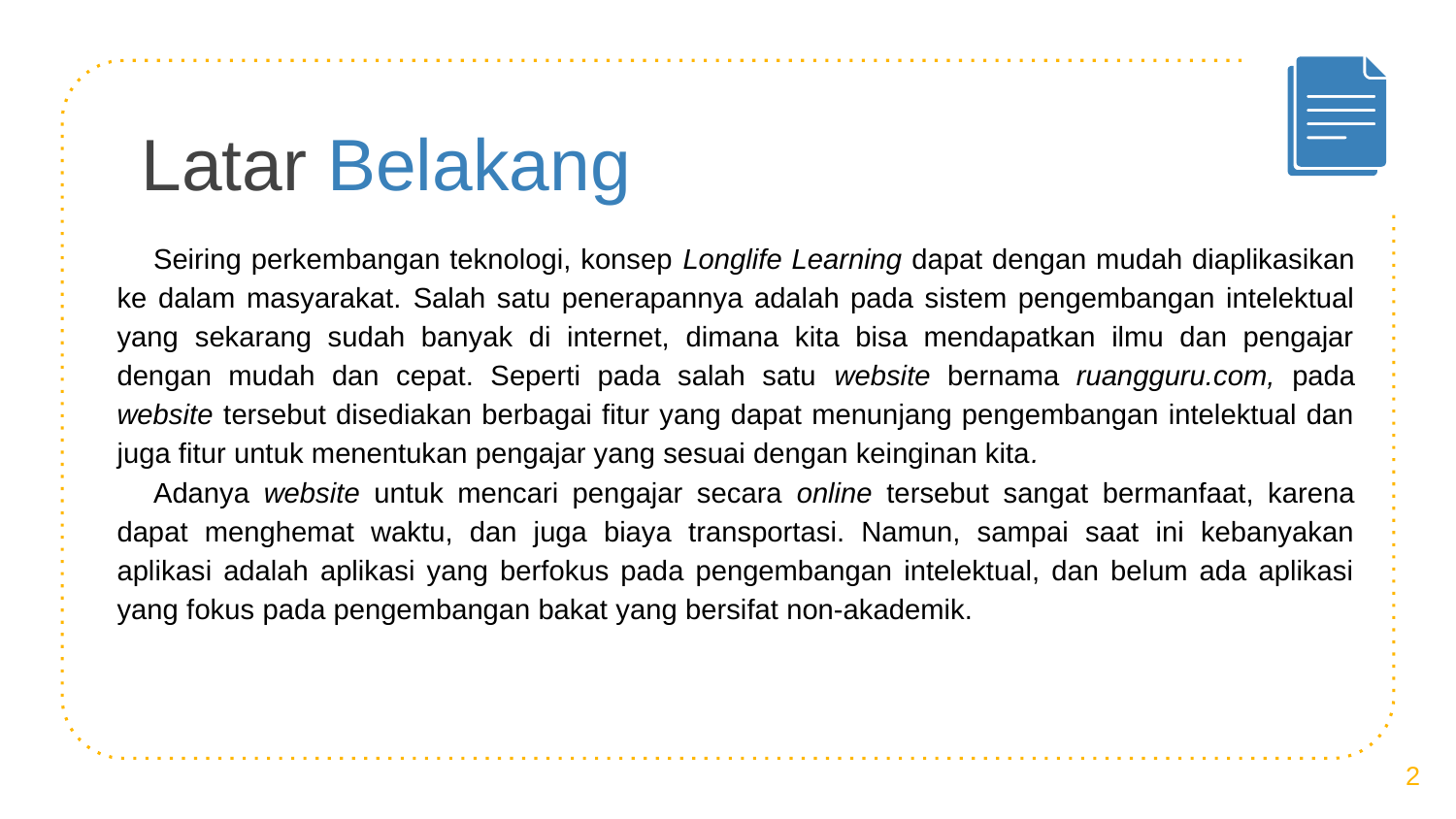

# Latar Belakang
Seiring perkembangan teknologi, konsep Longlife Learning dapat dengan mudah diaplikasikan ke dalam masyarakat. Salah satu penerapannya adalah pada sistem pengembangan intelektual yang sekarang sudah banyak di internet, dimana kita bisa mendapatkan ilmu dan pengajar dengan mudah dan cepat. Seperti pada salah satu website bernama ruangguru.com, pada website tersebut disediakan berbagai fitur yang dapat menunjang pengembangan intelektual dan juga fitur untuk menentukan pengajar yang sesuai dengan keinginan kita.
Adanya website untuk mencari pengajar secara online tersebut sangat bermanfaat, karena dapat menghemat waktu, dan juga biaya transportasi. Namun, sampai saat ini kebanyakan aplikasi adalah aplikasi yang berfokus pada pengembangan intelektual, dan belum ada aplikasi yang fokus pada pengembangan bakat yang bersifat non-akademik.
2